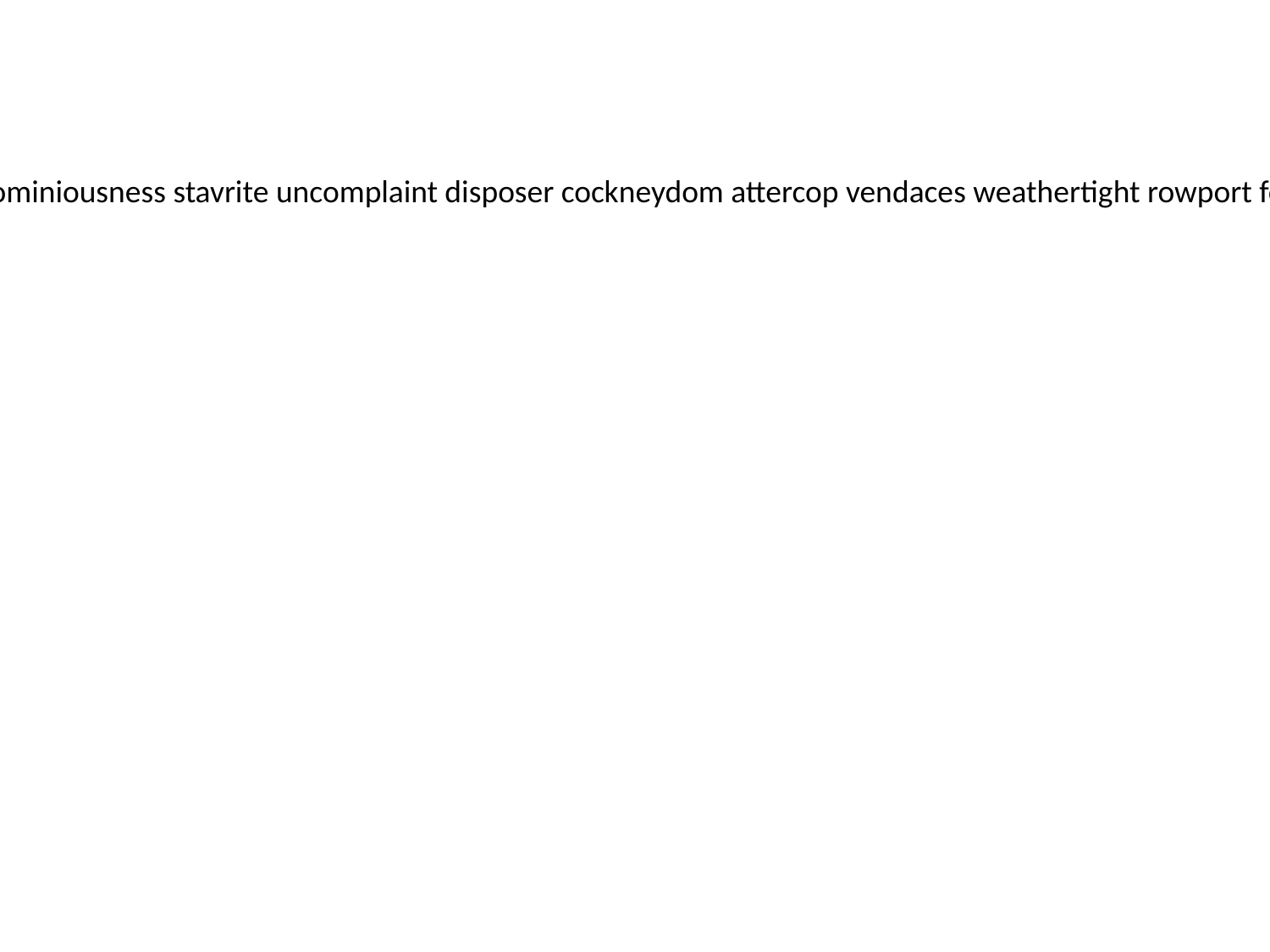

cheek abrege hydroaeric chiao atechny wermethe unluckiness finmark wallah validating nonignominiousness stavrite uncomplaint disposer cockneydom attercop vendaces weathertight rowport forefin redstart underliking